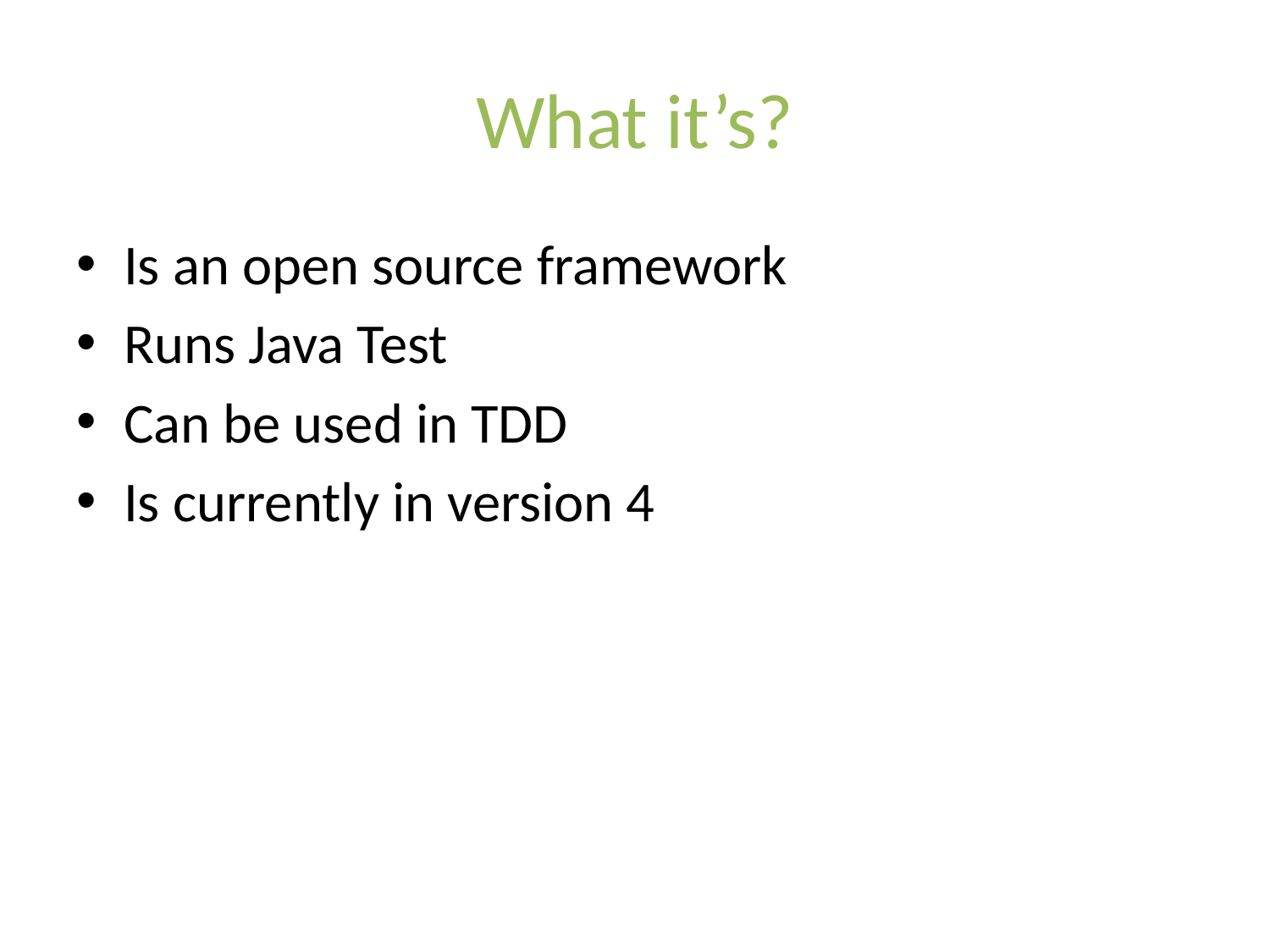

# What it’s?
Is an open source framework
Runs Java Test
Can be used in TDD
Is currently in version 4